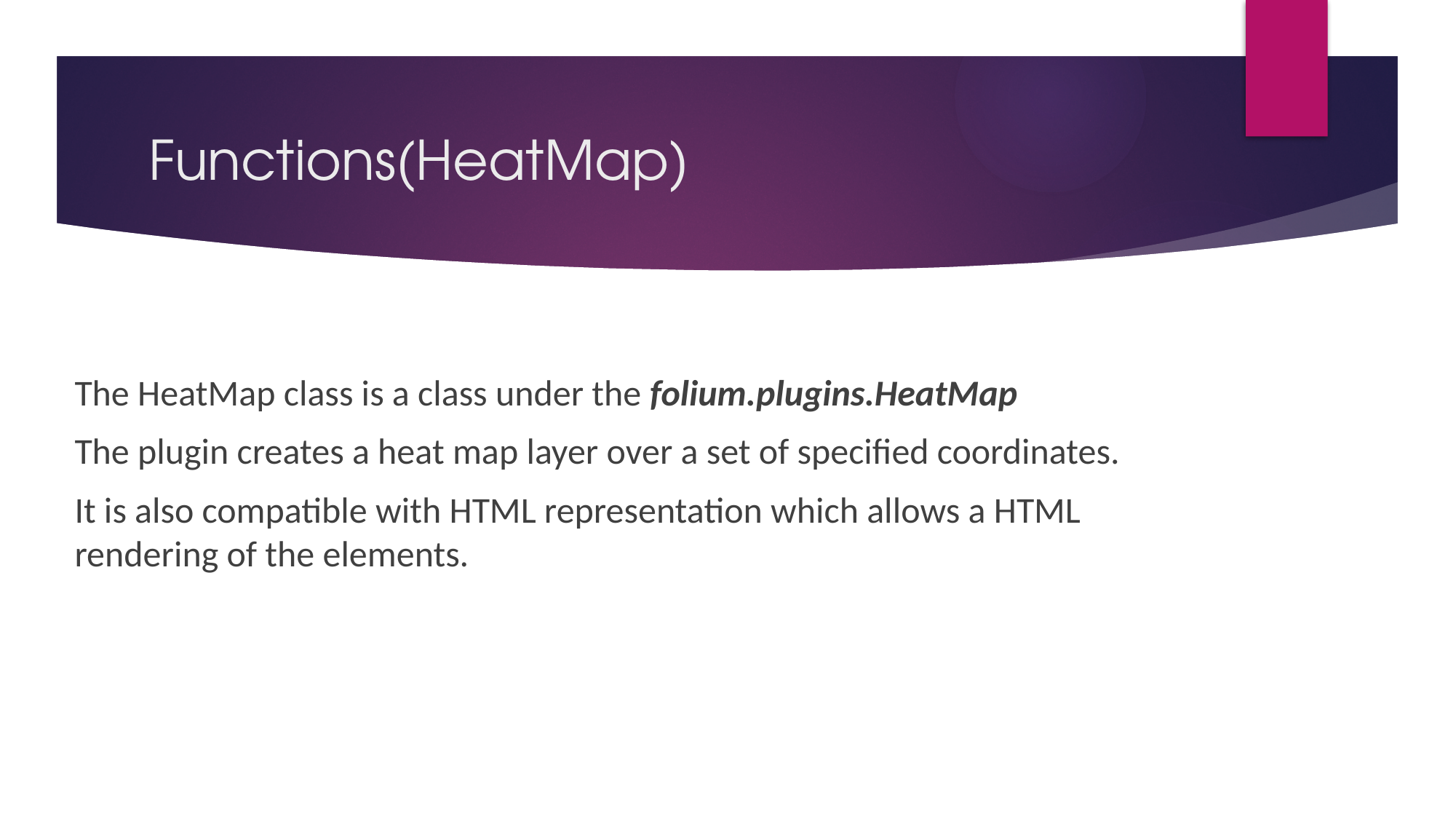

# Functions(HeatMap)

The HeatMap class is a class under the folium.plugins.HeatMap
The plugin creates a heat map layer over a set of specified coordinates.
It is also compatible with HTML representation which allows a HTML rendering of the elements.